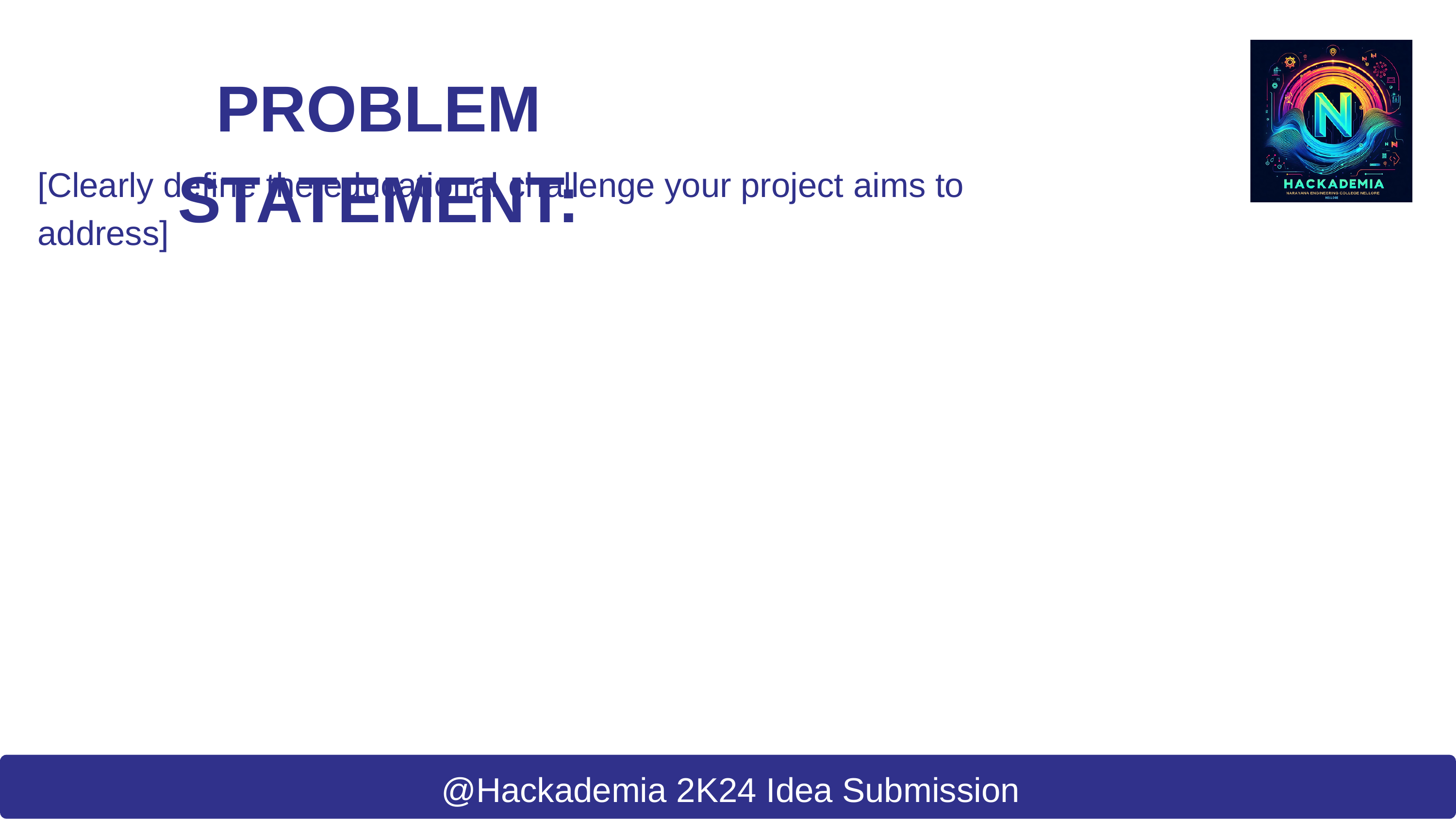

PROBLEM STATEMENT:
[Clearly define the educational challenge your project aims to address]

@Hackademia 2K24 Idea Submission